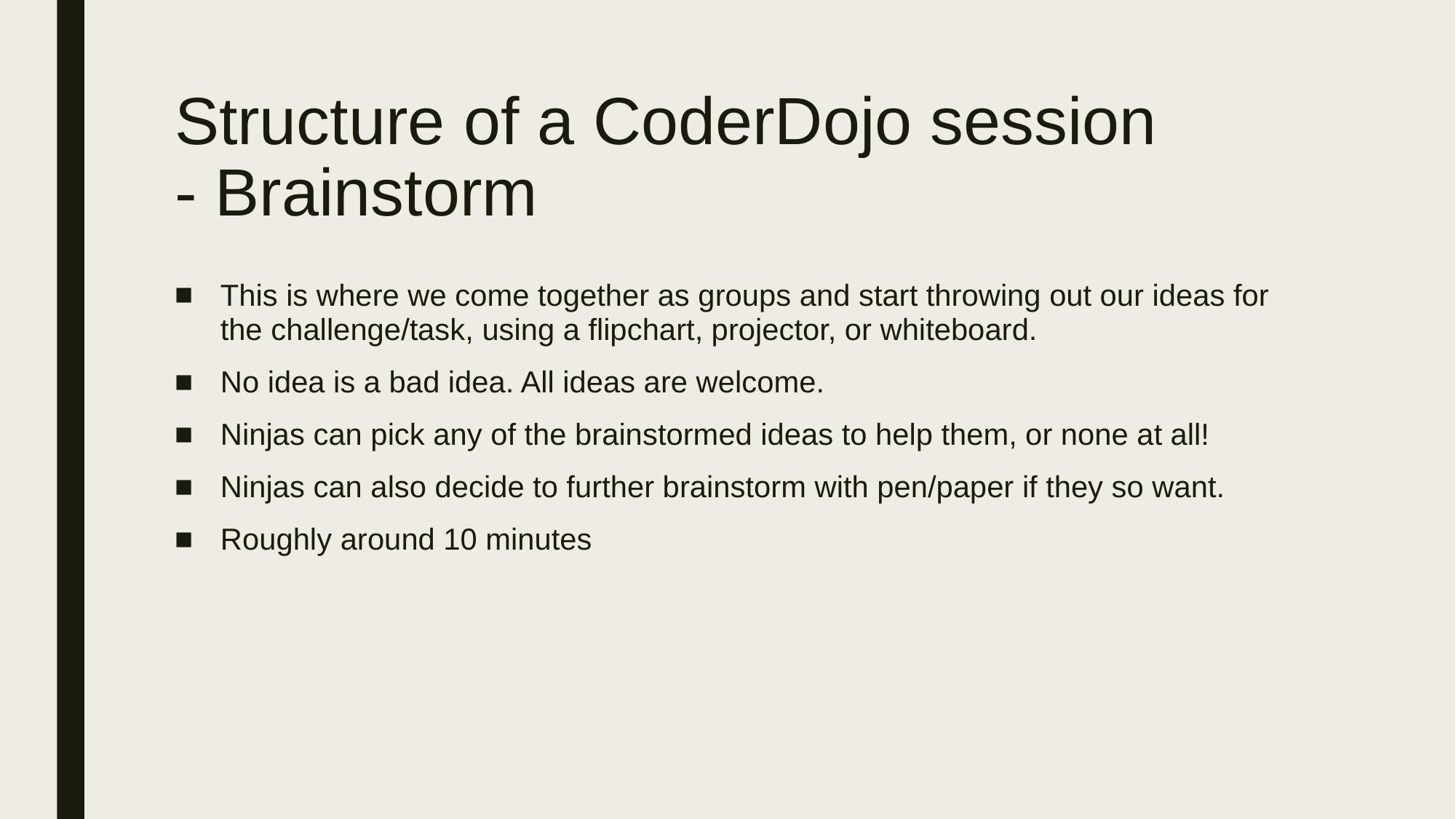

# Structure of a CoderDojo session - Brainstorm
This is where we come together as groups and start throwing out our ideas for the challenge/task, using a flipchart, projector, or whiteboard.
No idea is a bad idea. All ideas are welcome.
Ninjas can pick any of the brainstormed ideas to help them, or none at all!
Ninjas can also decide to further brainstorm with pen/paper if they so want.
Roughly around 10 minutes